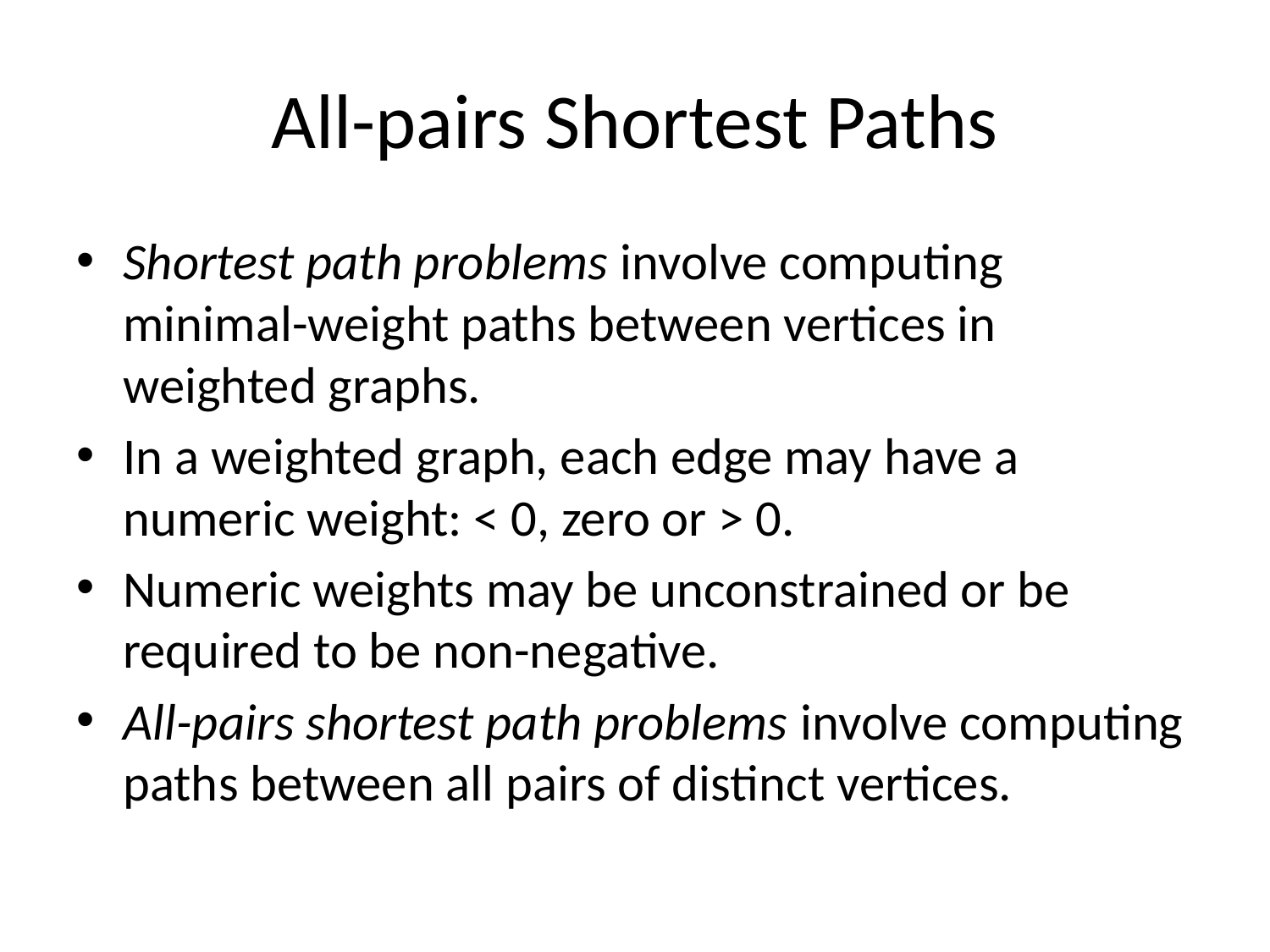

# All-pairs Shortest Paths
Shortest path problems involve computing minimal-weight paths between vertices in weighted graphs.
In a weighted graph, each edge may have a numeric weight: < 0, zero or > 0.
Numeric weights may be unconstrained or be required to be non-negative.
All-pairs shortest path problems involve computing paths between all pairs of distinct vertices.